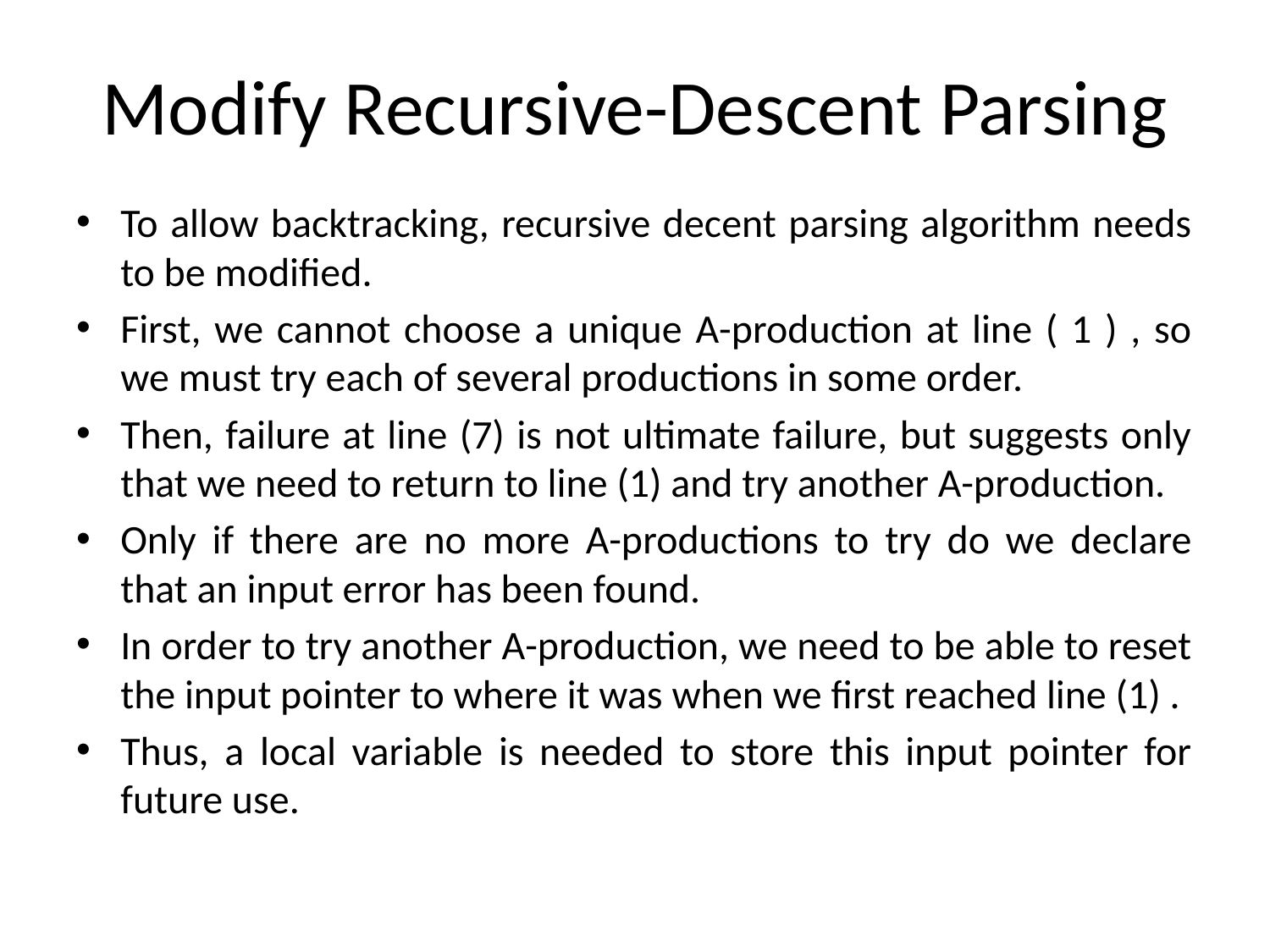

# Modify Recursive-Descent Parsing
To allow backtracking, recursive decent parsing algorithm needs to be modified.
First, we cannot choose a unique A-production at line ( 1 ) , so we must try each of several productions in some order.
Then, failure at line (7) is not ultimate failure, but suggests only that we need to return to line (1) and try another A-production.
Only if there are no more A-productions to try do we declare that an input error has been found.
In order to try another A-production, we need to be able to reset the input pointer to where it was when we first reached line (1) .
Thus, a local variable is needed to store this input pointer for future use.